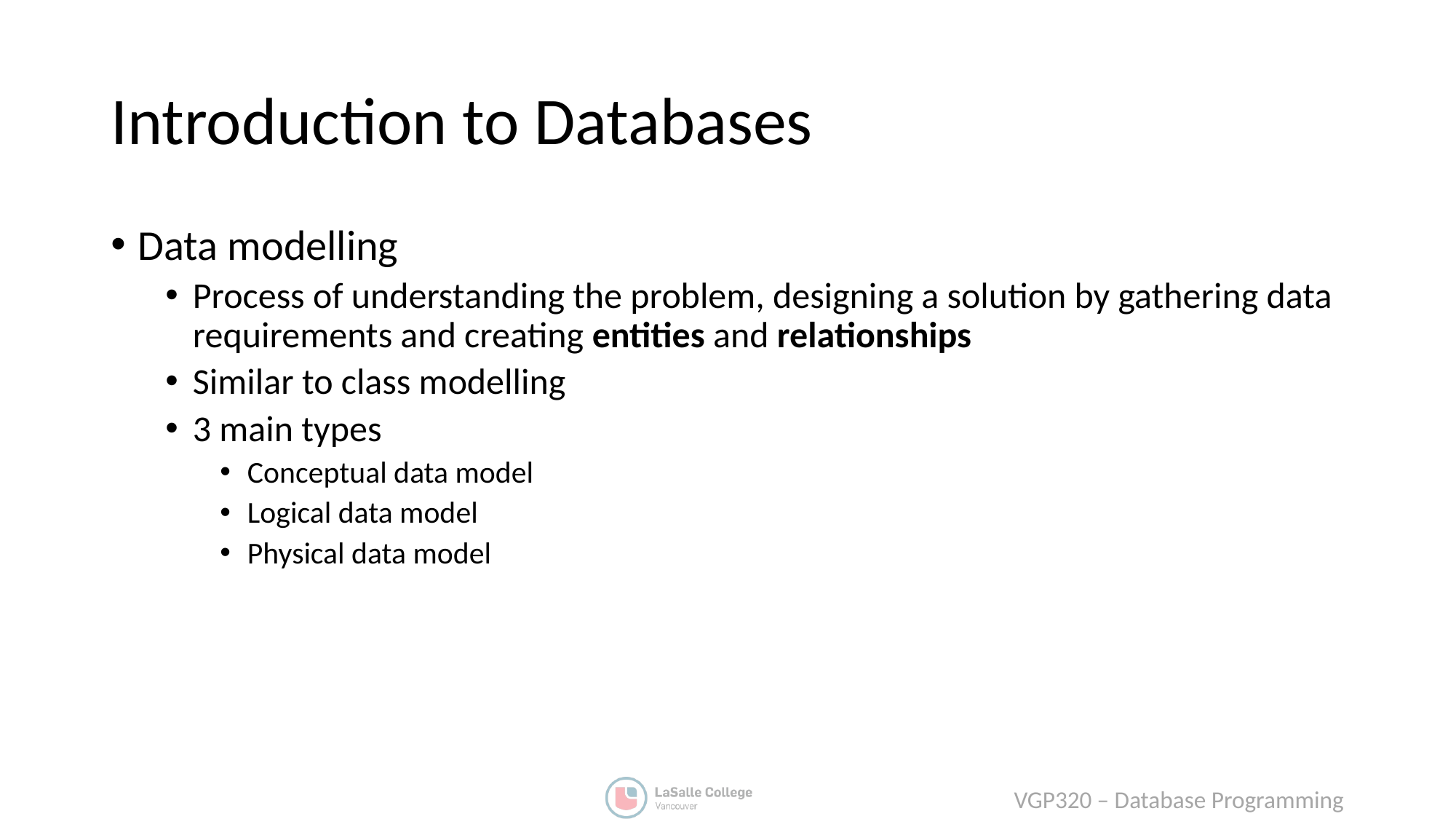

# Introduction to Databases
Data modelling
Process of understanding the problem, designing a solution by gathering data requirements and creating entities and relationships
Similar to class modelling
3 main types
Conceptual data model
Logical data model
Physical data model